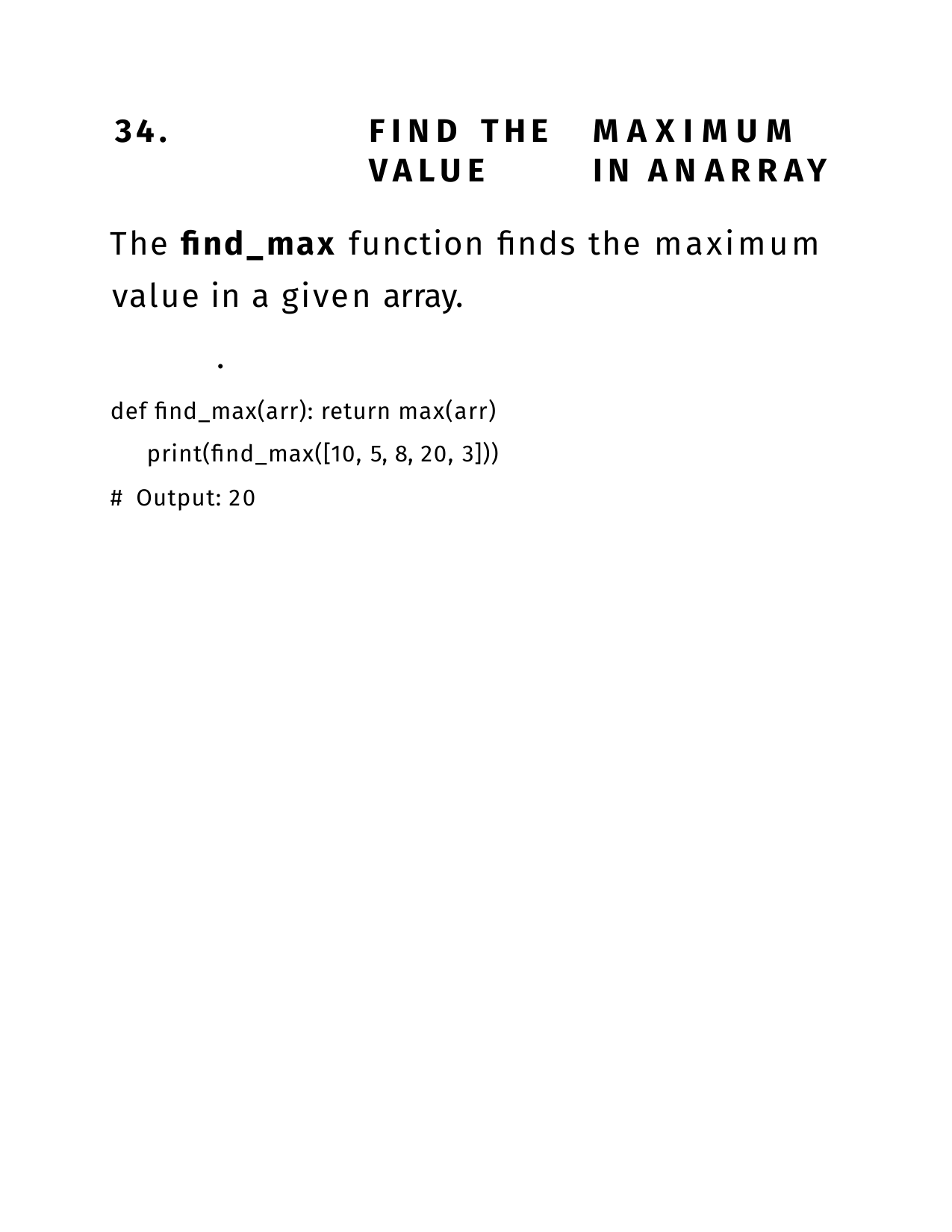

34.	FIND	THE	MAXIMUM	VALUE	IN AN	ARRAY
The find_max function finds the maximum value in a given array.
.
def find_max(arr): return max(arr) print(find_max([10, 5, 8, 20, 3]))
# Output: 20